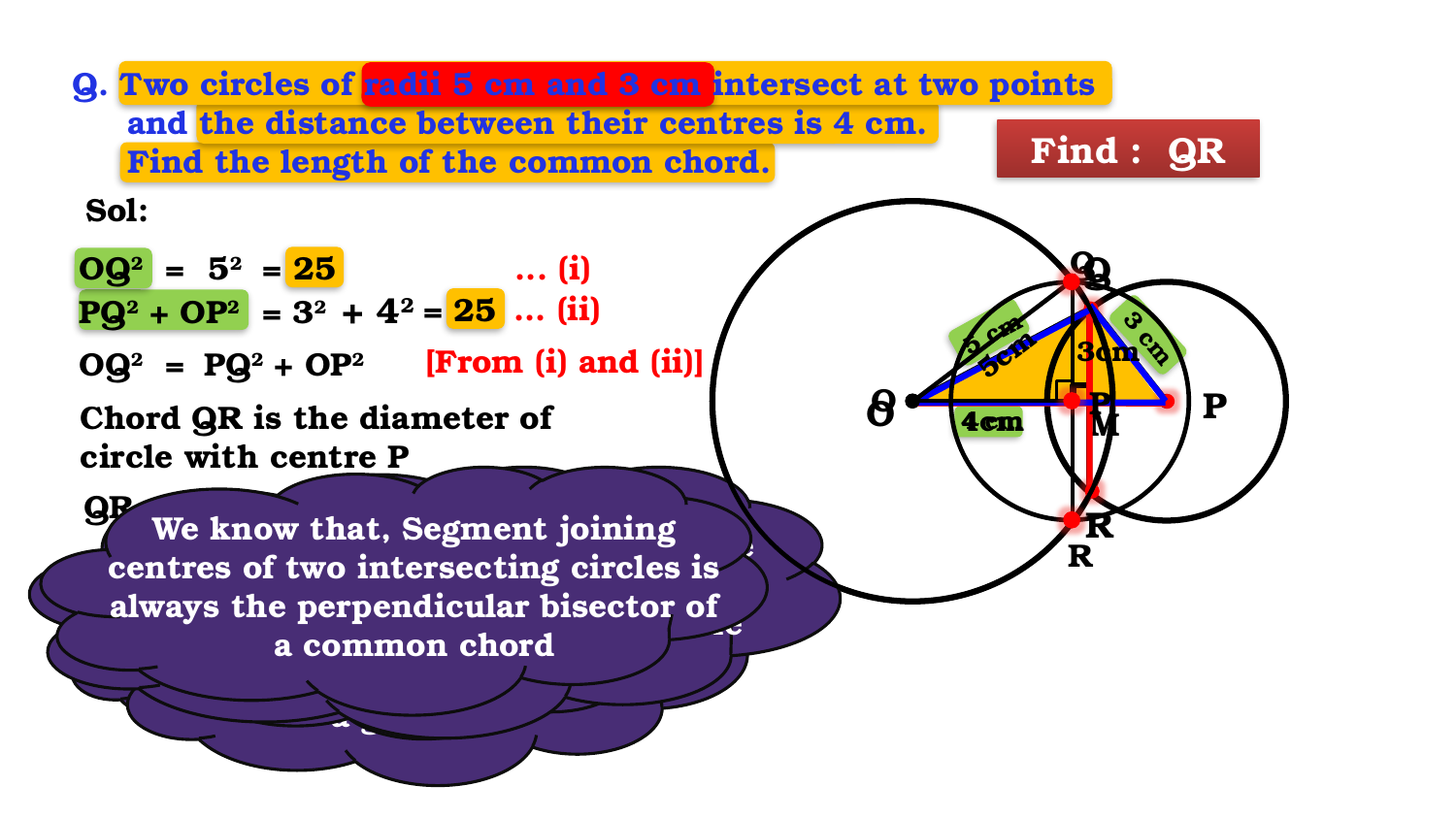

Q. Two circles of radii 5 cm and 3 cm intersect at two points
     and the distance between their centres is 4 cm.
     Find the length of the common chord.

Find :  QR

Sol:

Q

3cm
5cm
O
P

4cm

R

Q
OQ2  =
52
= 25
... (i)

+ 42
... (ii)

= 25
32
PQ2 + OP2
=

5 cm

3 cm
[From (i) and (ii)]
OQ2  =
PQ2 + OP2

P
O

Chord QR is the diameter of
circle with centre P

M
4 cm

We know that, if square of largest side is equal to sum of squares of other two sides, then the angle opposite to the largest side is 90°

We know that, Segment joining centres of two intersecting circles is always the perpendicular bisector of a common chord
QR
=
2PQ

R

Now let us find sum of squares of remaining two sides viz. PQ and OP
=
2
×
3

We know, From an external point one and only one perpendicular can be draw to a given line

OQ is the largest side

∴ Q, P, R are collinear

∴ points M and P coincides

OP is perperdicular bisector of QR

Consider ΔOPQ

QP and QM are not two different lines

Let us find its square
QR
=
6 cm

∠QPO = 90°

OP ⊥ QR